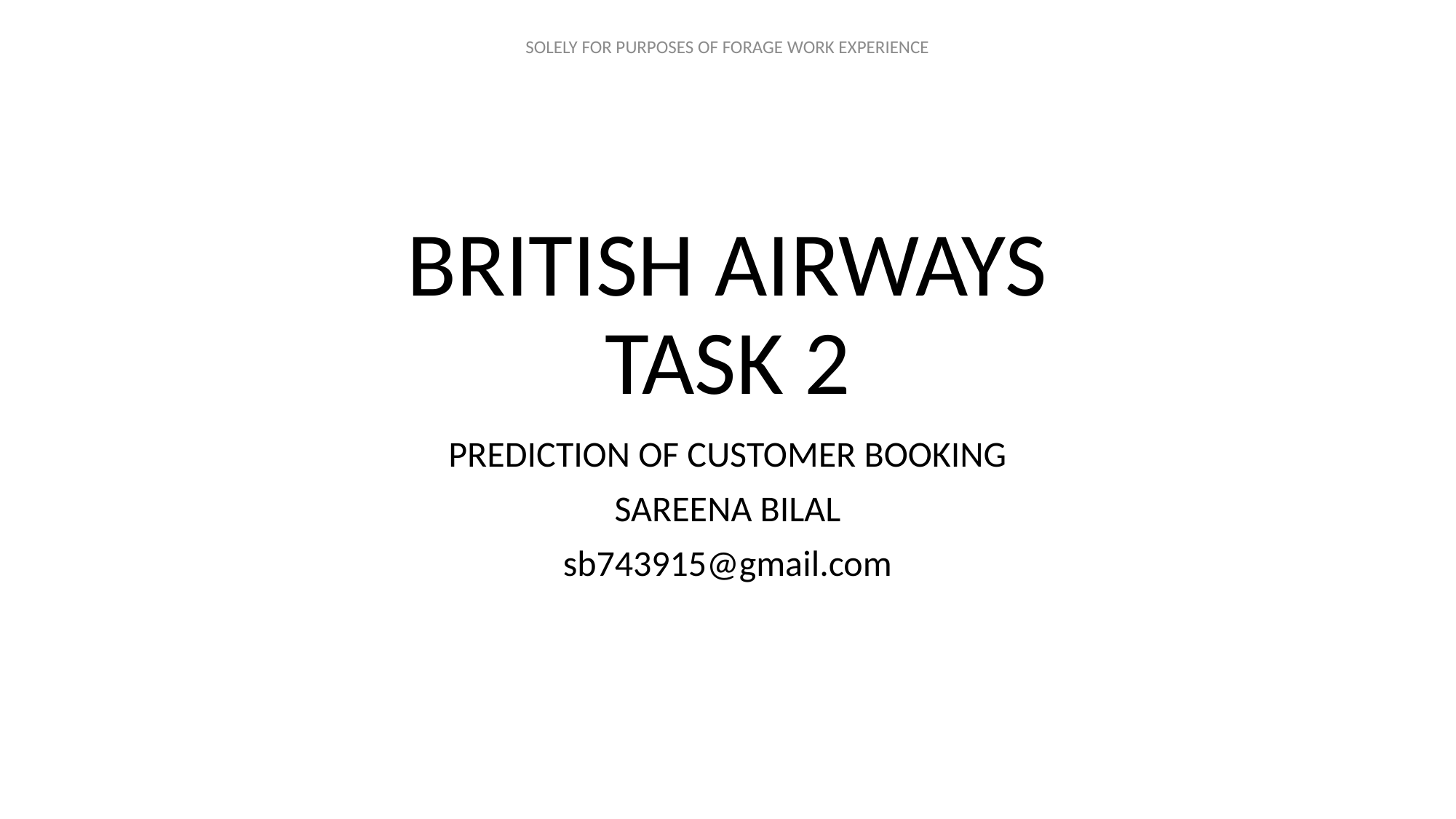

# BRITISH AIRWAYS TASK 2
PREDICTION OF CUSTOMER BOOKING
SAREENA BILAL
sb743915@gmail.com